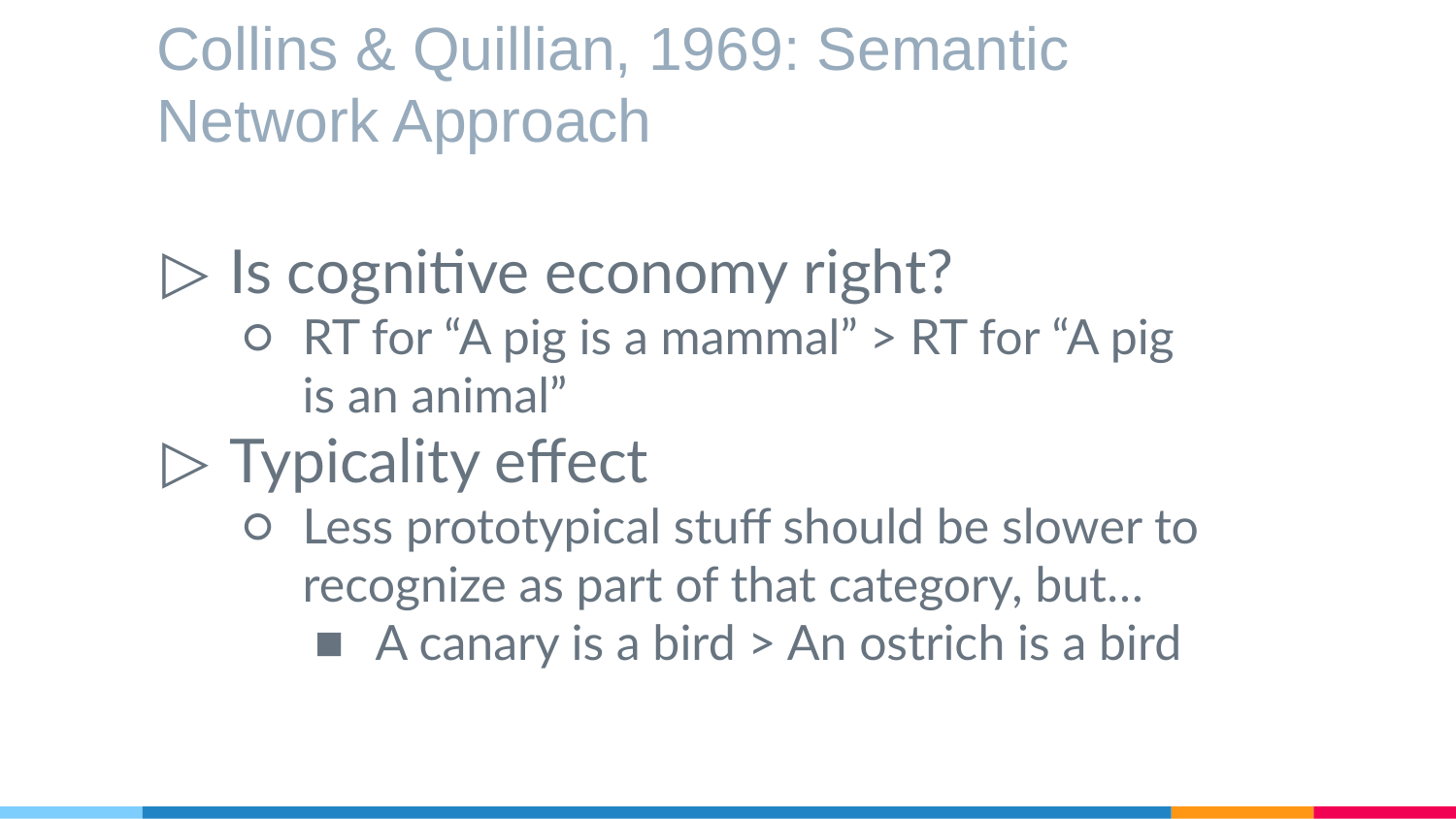

# Collins & Quillian, 1969: Semantic Network Approach
Is cognitive economy right?
RT for “A pig is a mammal” > RT for “A pig is an animal”
Typicality effect
Less prototypical stuff should be slower to recognize as part of that category, but…
A canary is a bird > An ostrich is a bird